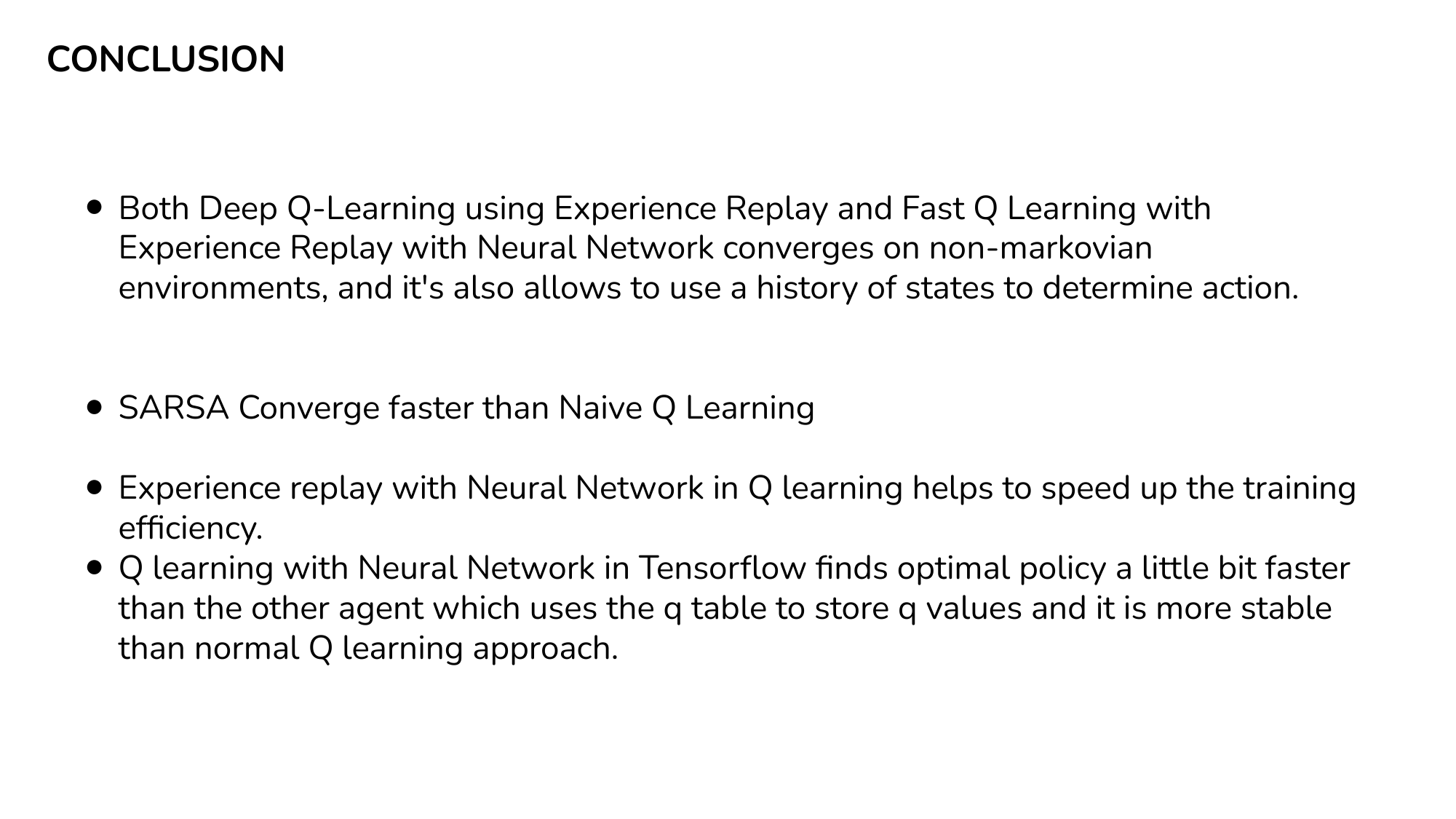

# CONCLUSION

Both Deep Q-Learning using Experience Replay and Fast Q Learning with Experience Replay with Neural Network converges on non-markovian environments, and it's also allows to use a history of states to determine action.

SARSA Converge faster than Naive Q Learning

Experience replay with Neural Network in Q learning helps to speed up the training efficiency.
Q learning with Neural Network in Tensorflow finds optimal policy a little bit faster than the other agent which uses the q table to store q values and it is more stable than normal Q learning approach.